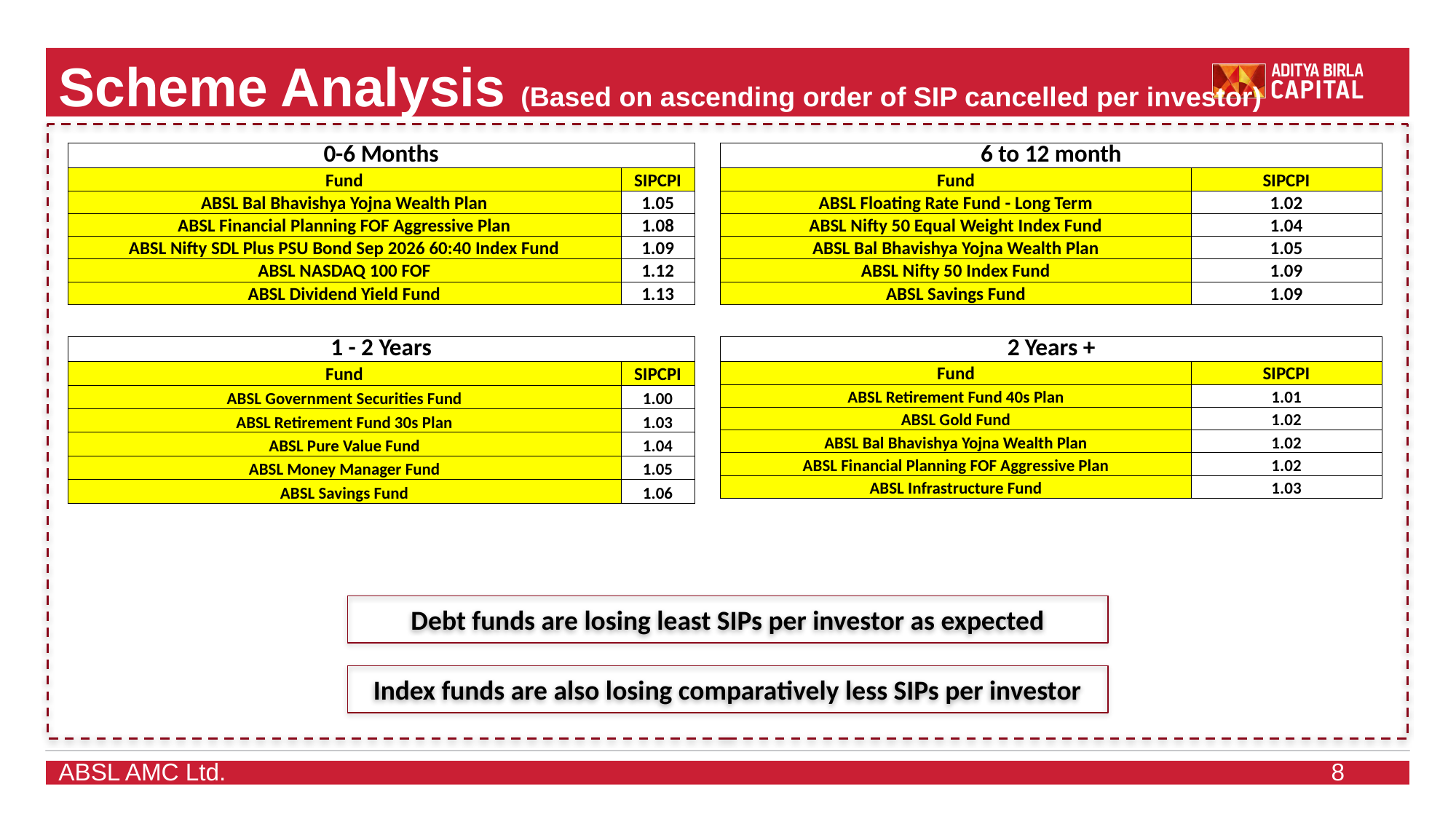

Scheme Analysis (Based on ascending order of SIP cancelled per investor)

| 0-6 Months |  |
| --- | --- |
| Fund | SIPCPI |
| ABSL Bal Bhavishya Yojna Wealth Plan | 1.05 |
| ABSL Financial Planning FOF Aggressive Plan | 1.08 |
| ABSL Nifty SDL Plus PSU Bond Sep 2026 60:40 Index Fund | 1.09 |
| ABSL NASDAQ 100 FOF | 1.12 |
| ABSL Dividend Yield Fund | 1.13 |
| 6 to 12 month |  |
| --- | --- |
| Fund | SIPCPI |
| ABSL Floating Rate Fund - Long Term | 1.02 |
| ABSL Nifty 50 Equal Weight Index Fund | 1.04 |
| ABSL Bal Bhavishya Yojna Wealth Plan | 1.05 |
| ABSL Nifty 50 Index Fund | 1.09 |
| ABSL Savings Fund | 1.09 |
| 1 - 2 Years |  |
| --- | --- |
| Fund | SIPCPI |
| ABSL Government Securities Fund | 1.00 |
| ABSL Retirement Fund 30s Plan | 1.03 |
| ABSL Pure Value Fund | 1.04 |
| ABSL Money Manager Fund | 1.05 |
| ABSL Savings Fund | 1.06 |
| 2 Years + |  |
| --- | --- |
| Fund | SIPCPI |
| ABSL Retirement Fund 40s Plan | 1.01 |
| ABSL Gold Fund | 1.02 |
| ABSL Bal Bhavishya Yojna Wealth Plan | 1.02 |
| ABSL Financial Planning FOF Aggressive Plan | 1.02 |
| ABSL Infrastructure Fund | 1.03 |
Debt funds are losing least SIPs per investor as expected
Index funds are also losing comparatively less SIPs per investor
8
ABSL AMC Ltd.